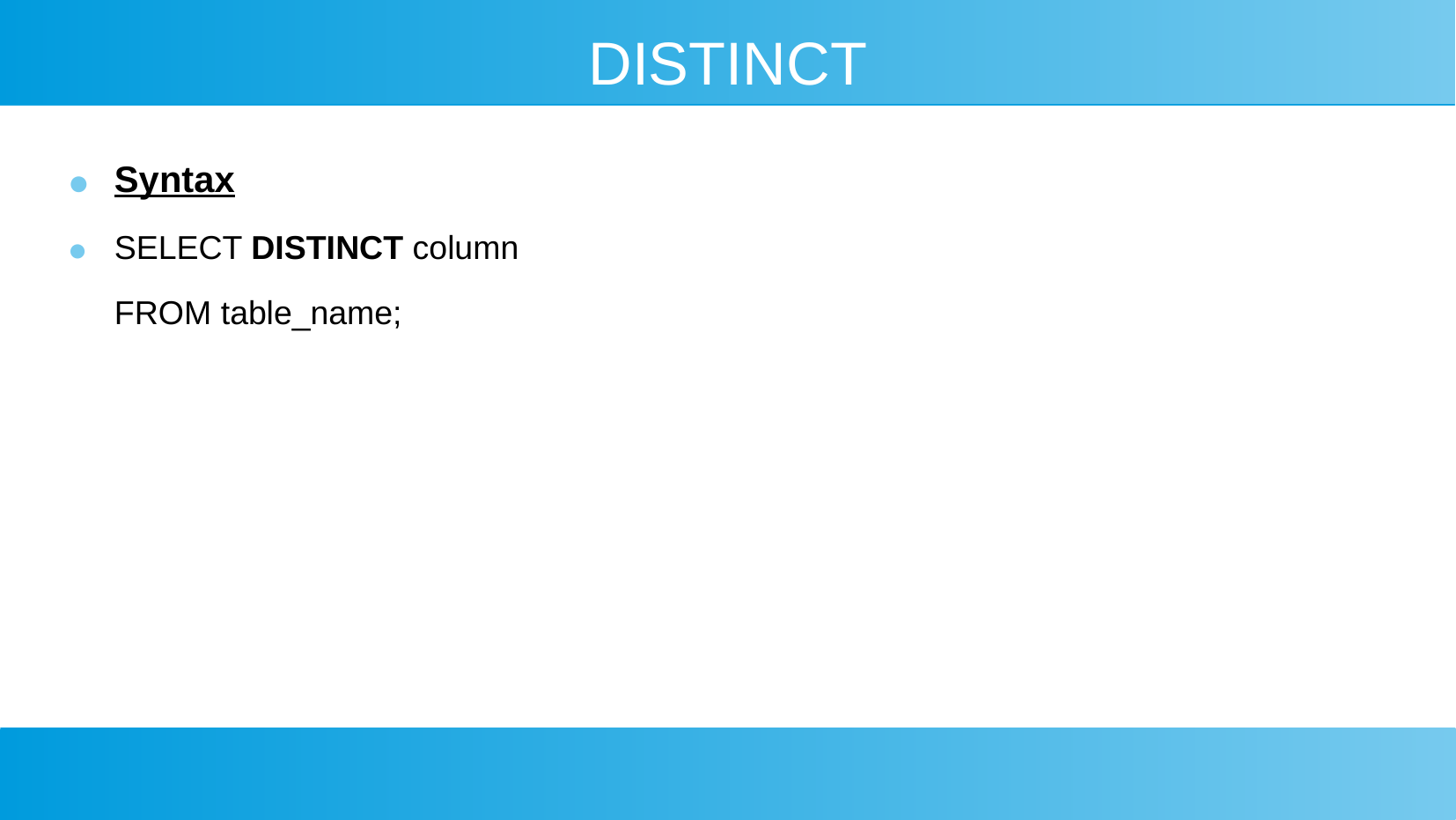

DISTINCT
Syntax
SELECT DISTINCT column
FROM table_name;